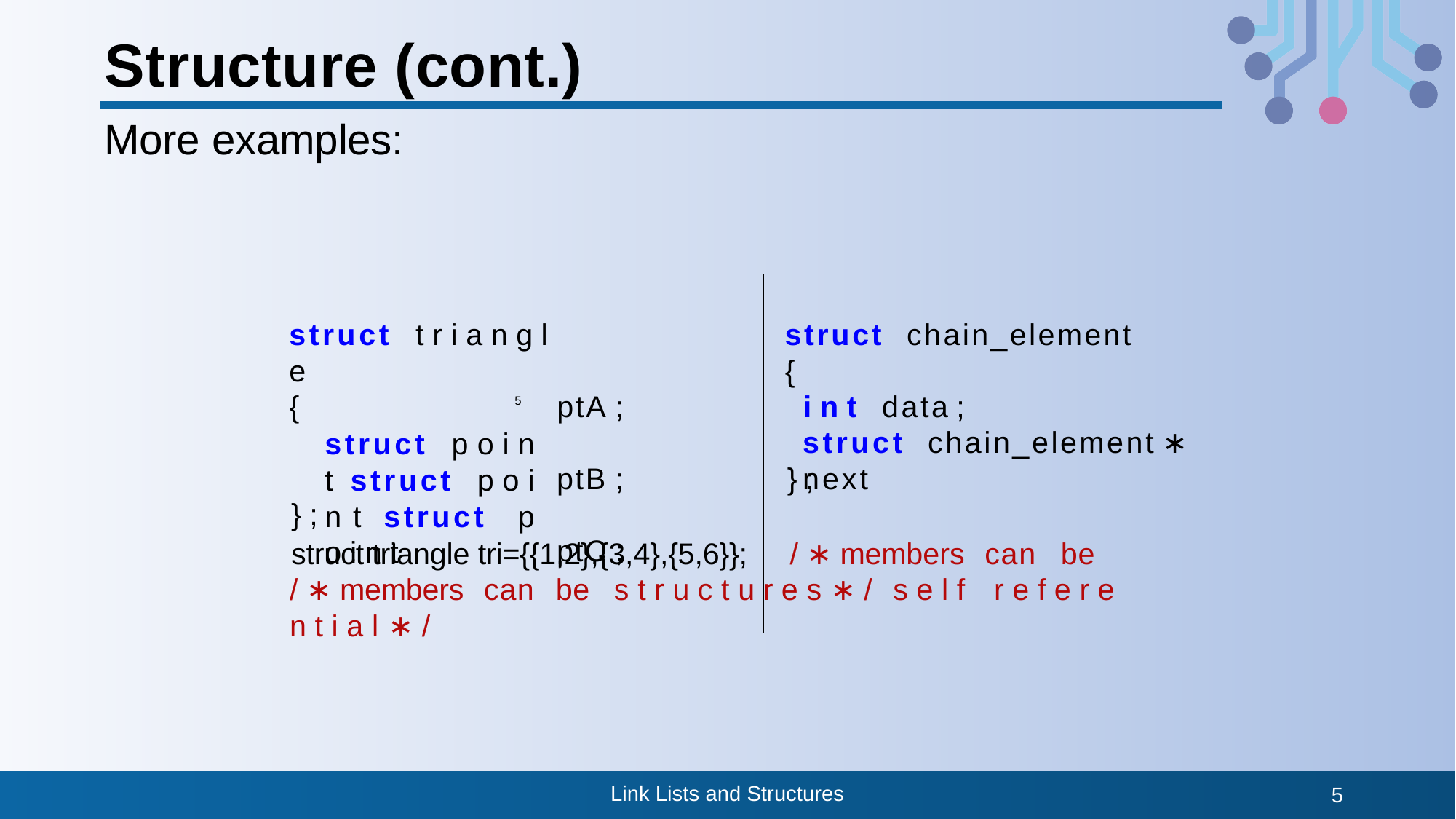

# Structure (cont.)
More examples:

struct   t r i a n g l e
{
struct   p o i n t  struct   p o i n t  struct   p o i n t
struct  chain_element
{
i n t   data ;
ptA ;  ptB ;  ptC ;
5
struct   chain_element ∗  next
} ;
} ;
struct triangle tri={{1,2},{3,4},{5,6}};	/ ∗ members  can   be
/ ∗ members can  be  s t r u c t u r e s ∗ / s e l f r e f e r e n t i a l ∗ /
Link Lists and Structures
5